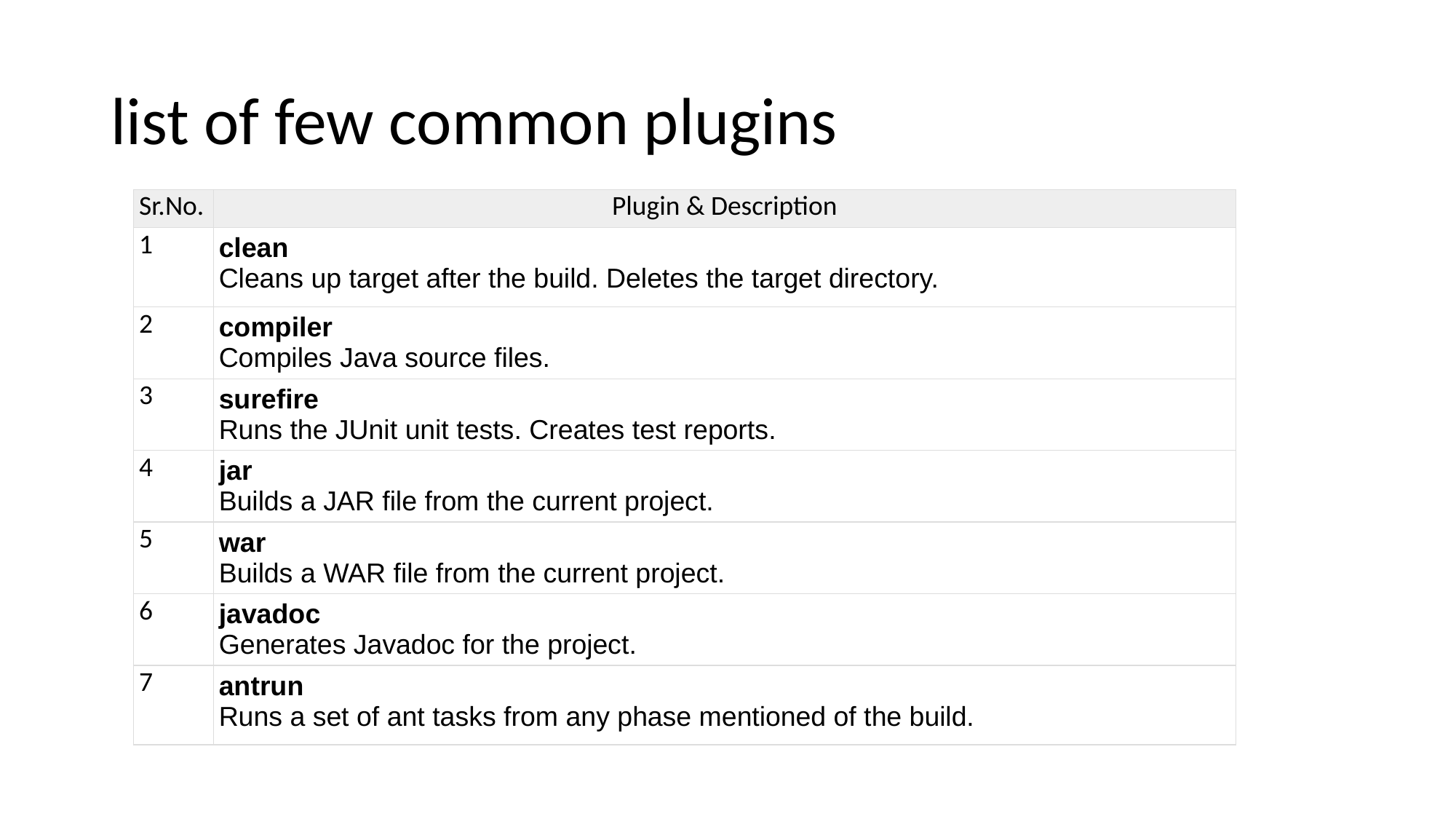

# list of few common plugins
| Sr.No. | Plugin & Description |
| --- | --- |
| 1 | clean Cleans up target after the build. Deletes the target directory. |
| 2 | compiler Compiles Java source files. |
| 3 | surefire Runs the JUnit unit tests. Creates test reports. |
| 4 | jar Builds a JAR file from the current project. |
| 5 | war Builds a WAR file from the current project. |
| 6 | javadoc Generates Javadoc for the project. |
| 7 | antrun Runs a set of ant tasks from any phase mentioned of the build. |